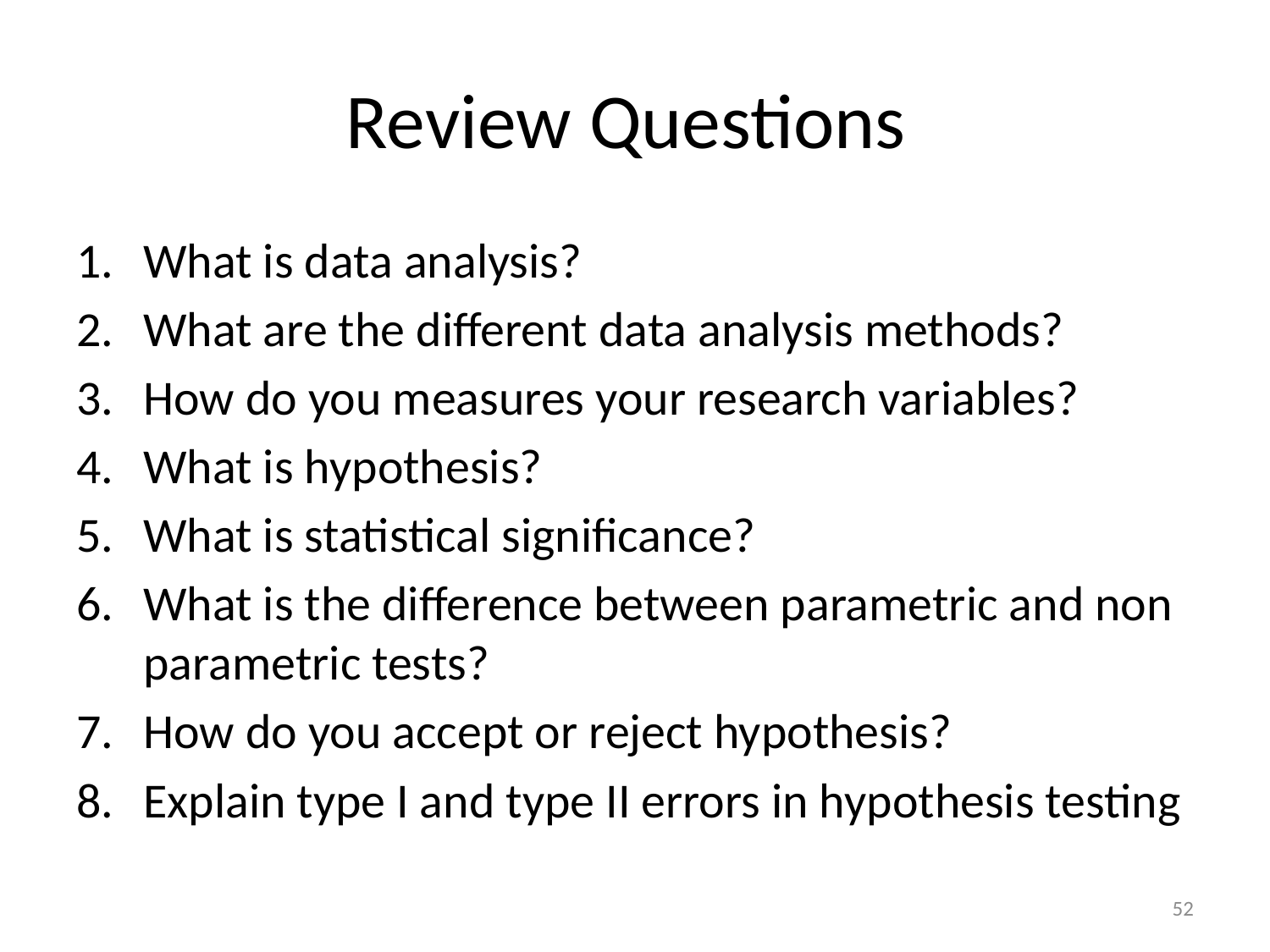

# Review Questions
What is data analysis?
What are the different data analysis methods?
How do you measures your research variables?
What is hypothesis?
What is statistical significance?
What is the difference between parametric and non parametric tests?
How do you accept or reject hypothesis?
Explain type I and type II errors in hypothesis testing

52